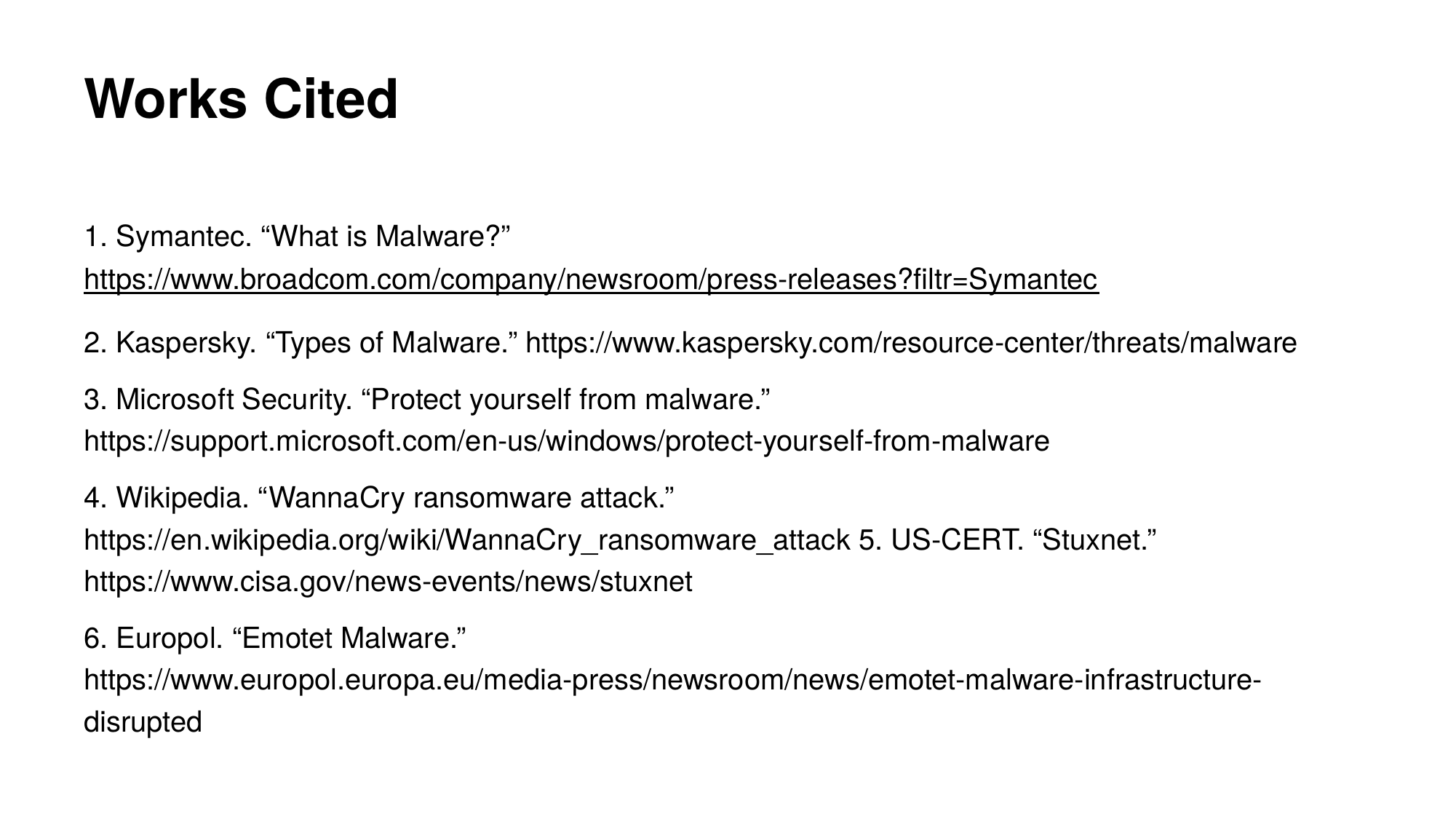

# Works Cited
1. Symantec. “What is Malware?” https://www.broadcom.com/company/newsroom/press-releases?filtr=Symantec
2. Kaspersky. “Types of Malware.” https://www.kaspersky.com/resource-center/threats/malware
3. Microsoft Security. “Protect yourself from malware.” https://support.microsoft.com/en-us/windows/protect-yourself-from-malware
4. Wikipedia. “WannaCry ransomware attack.” https://en.wikipedia.org/wiki/WannaCry_ransomware_attack 5. US-CERT. “Stuxnet.” https://www.cisa.gov/news-events/news/stuxnet
6. Europol. “Emotet Malware.” https://www.europol.europa.eu/media-press/newsroom/news/emotet-malware-infrastructure-disrupted